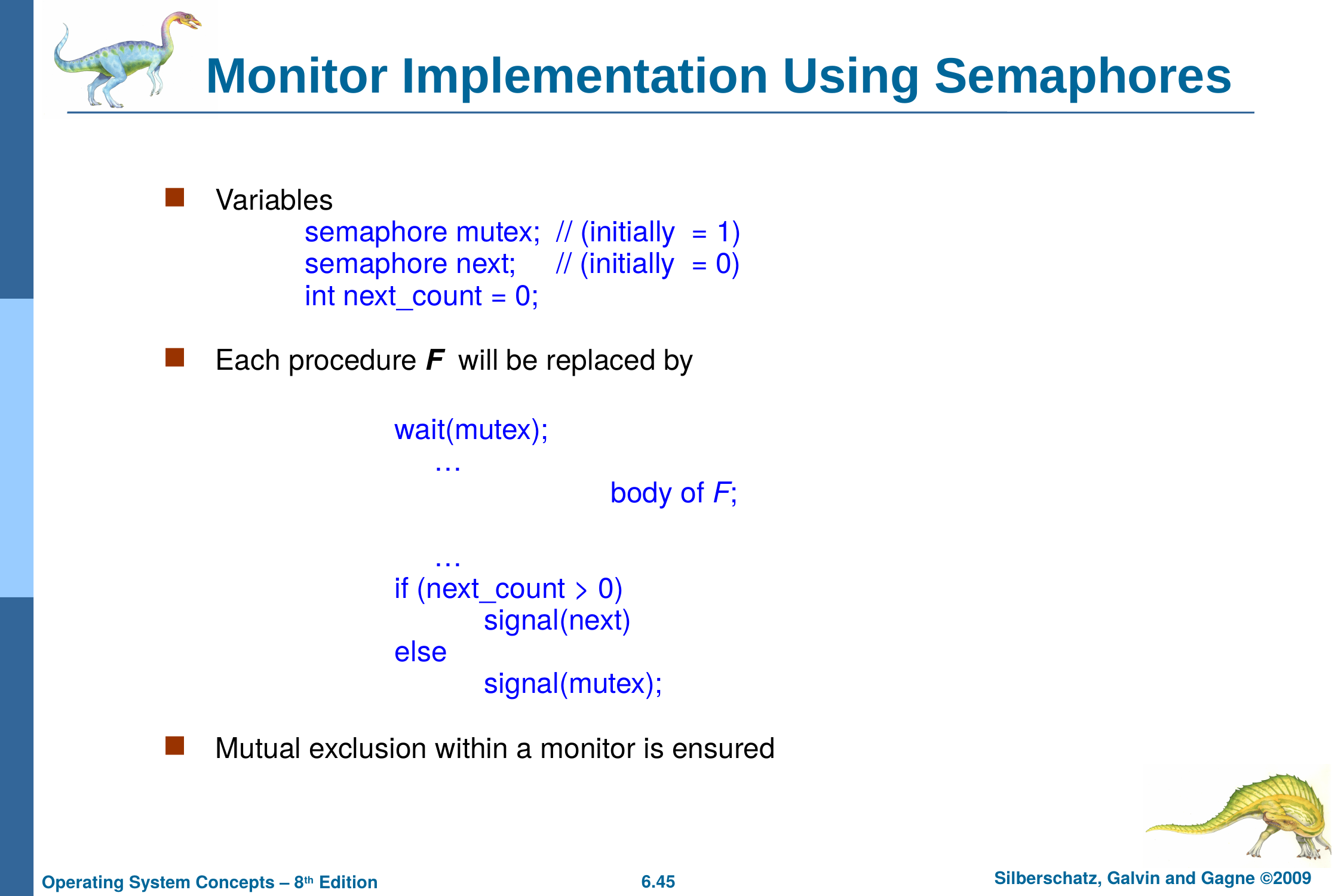

# Monitor Implementation Using Semaphores
Variables
		semaphore mutex;  // (initially  = 1)
		semaphore next;     // (initially  = 0)
		int next_count = 0;
Each procedure F  will be replaced by

			wait(mutex);
			     …
                                                        body of F;

			     …
			if (next_count > 0)
				signal(next)
			else
				signal(mutex);
Mutual exclusion within a monitor is ensured